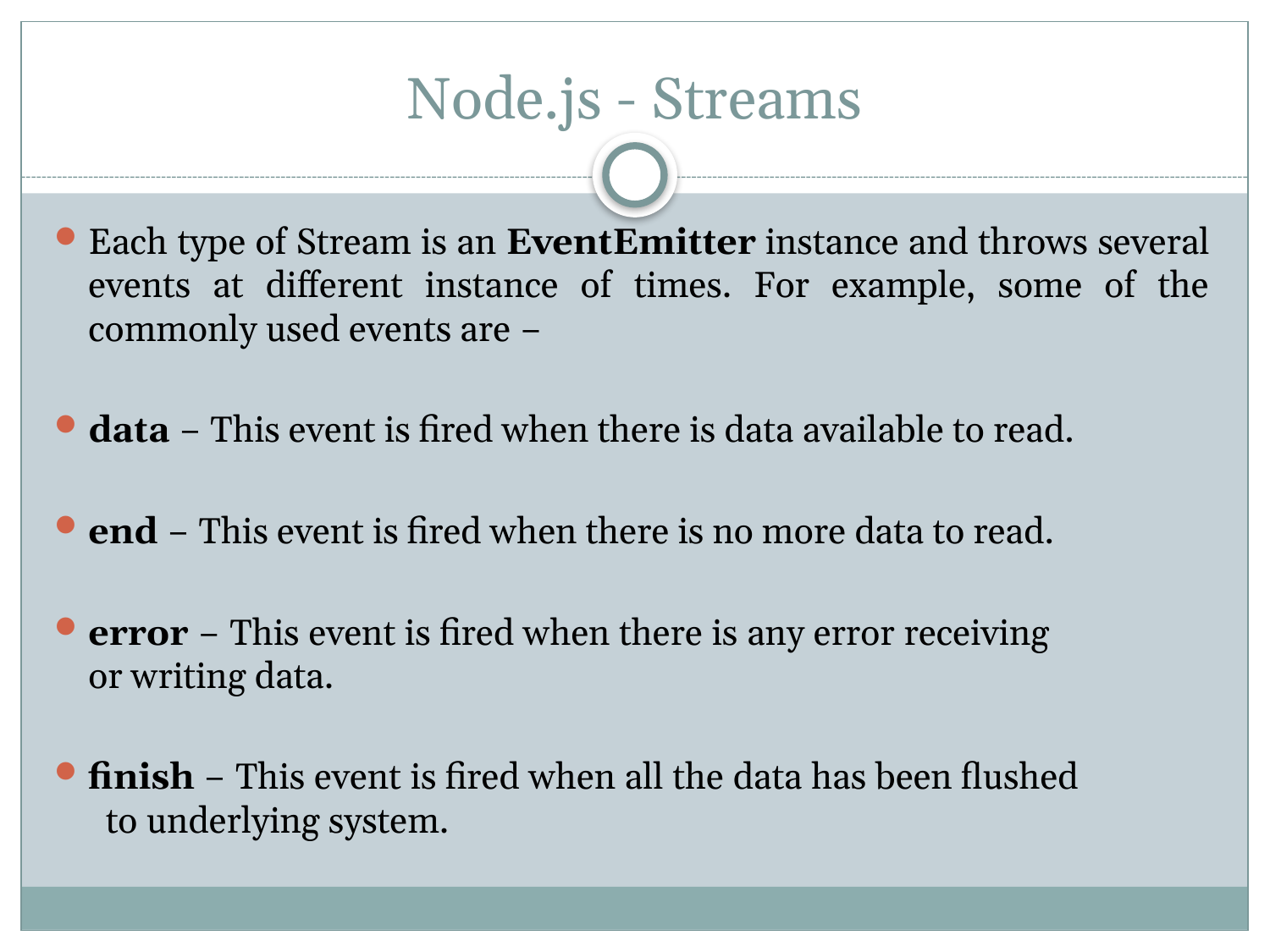

# Node.js - Streams
Each type of Stream is an EventEmitter instance and throws several events at different instance of times. For example, some of the commonly used events are −

data − This event is fired when there is data available to read.

end − This event is fired when there is no more data to read.

error − This event is fired when there is any error receiving 		       or writing data.

finish − This event is fired when all the data has been flushed 	         to underlying system.